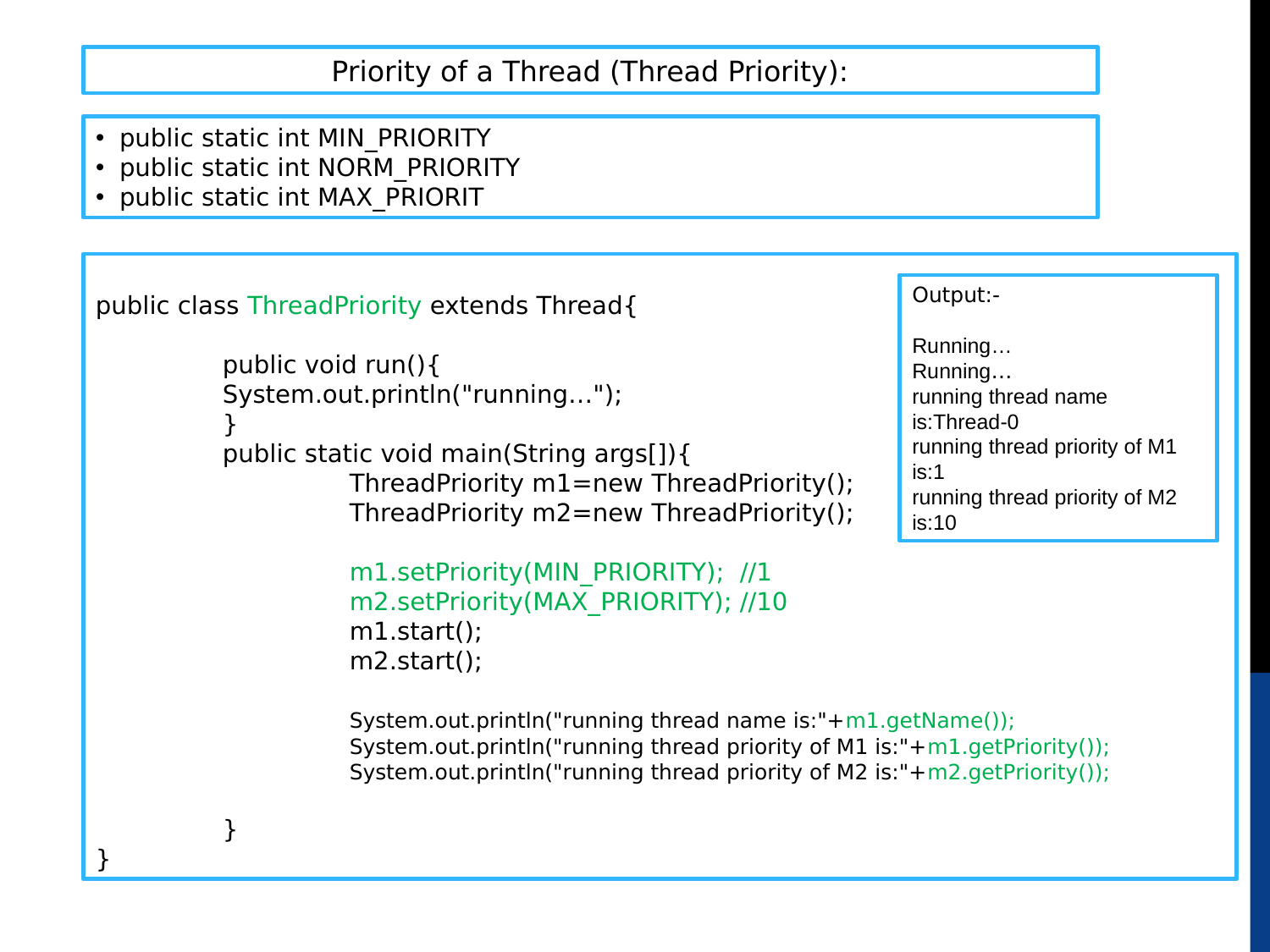

Priority of a Thread (Thread Priority):
public static int MIN_PRIORITY
public static int NORM_PRIORITY
public static int MAX_PRIORIT

public class ThreadPriority extends Thread{

	public void run(){
	System.out.println("running…");
	}
	public static void main(String args[]){
		ThreadPriority m1=new ThreadPriority();
		ThreadPriority m2=new ThreadPriority();

		m1.setPriority(MIN_PRIORITY);  //1
		m2.setPriority(MAX_PRIORITY); //10
		m1.start();
		m2.start();

		System.out.println("running thread name is:"+m1.getName());
		System.out.println("running thread priority of M1 is:"+m1.getPriority());
		System.out.println("running thread priority of M2 is:"+m2.getPriority());

	}
}
Output:-

Running…
Running…
running thread name is:Thread-0
running thread priority of M1 is:1
running thread priority of M2 is:10